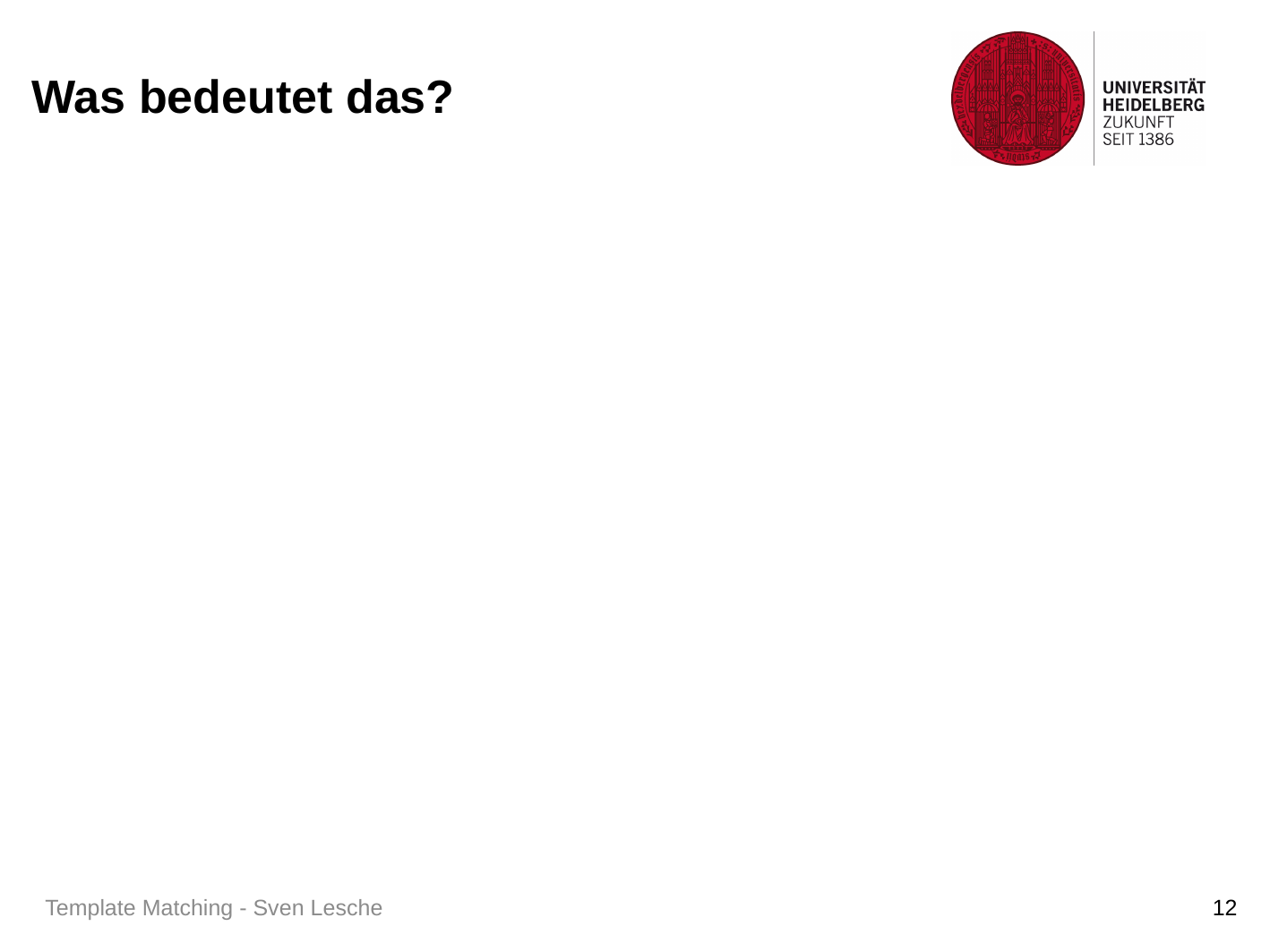

# Was bedeutet das?

Template Matching - Sven Lesche
12